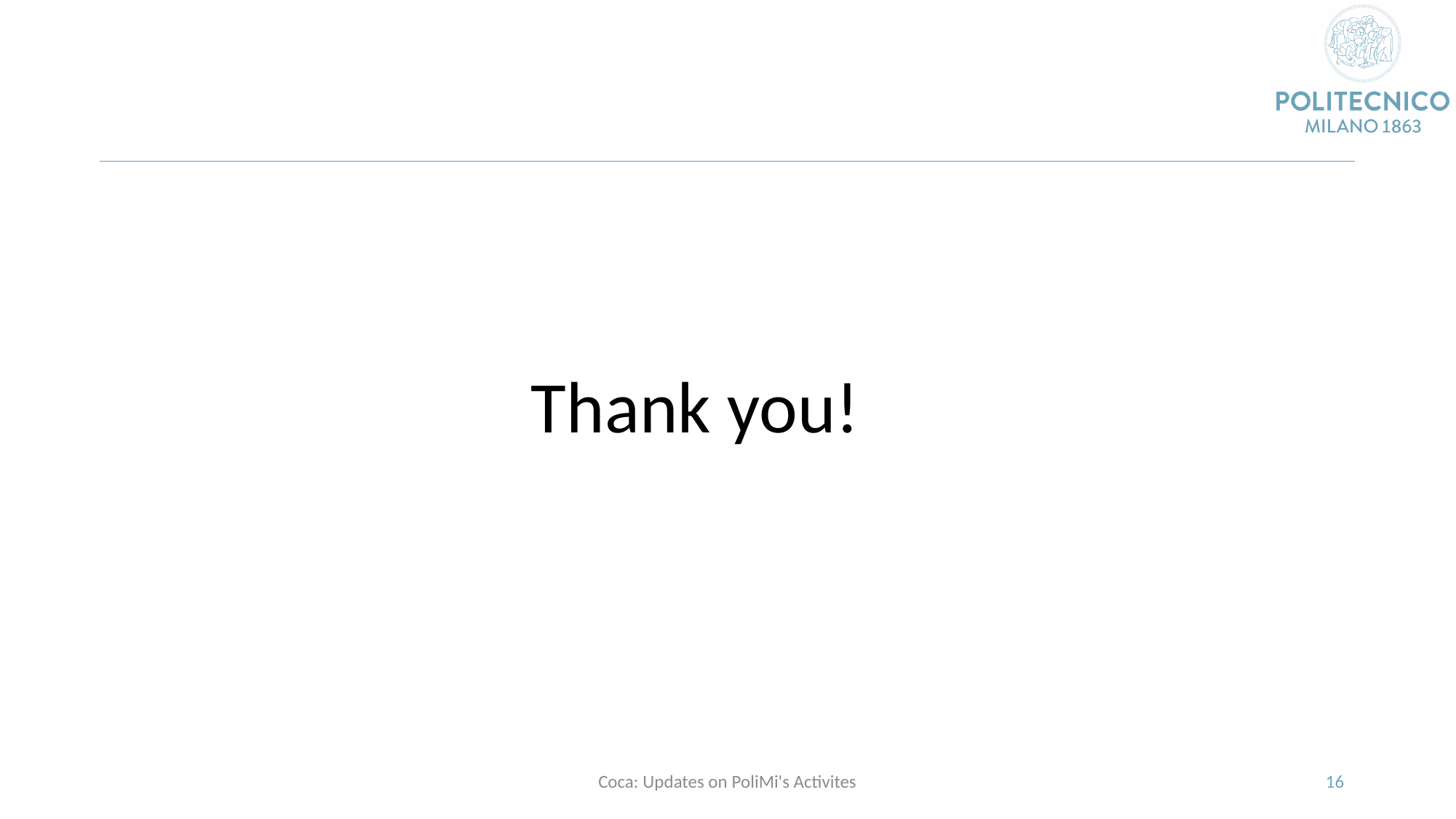

# Thank you!
Coca: Updates on PoliMi's Activites
16